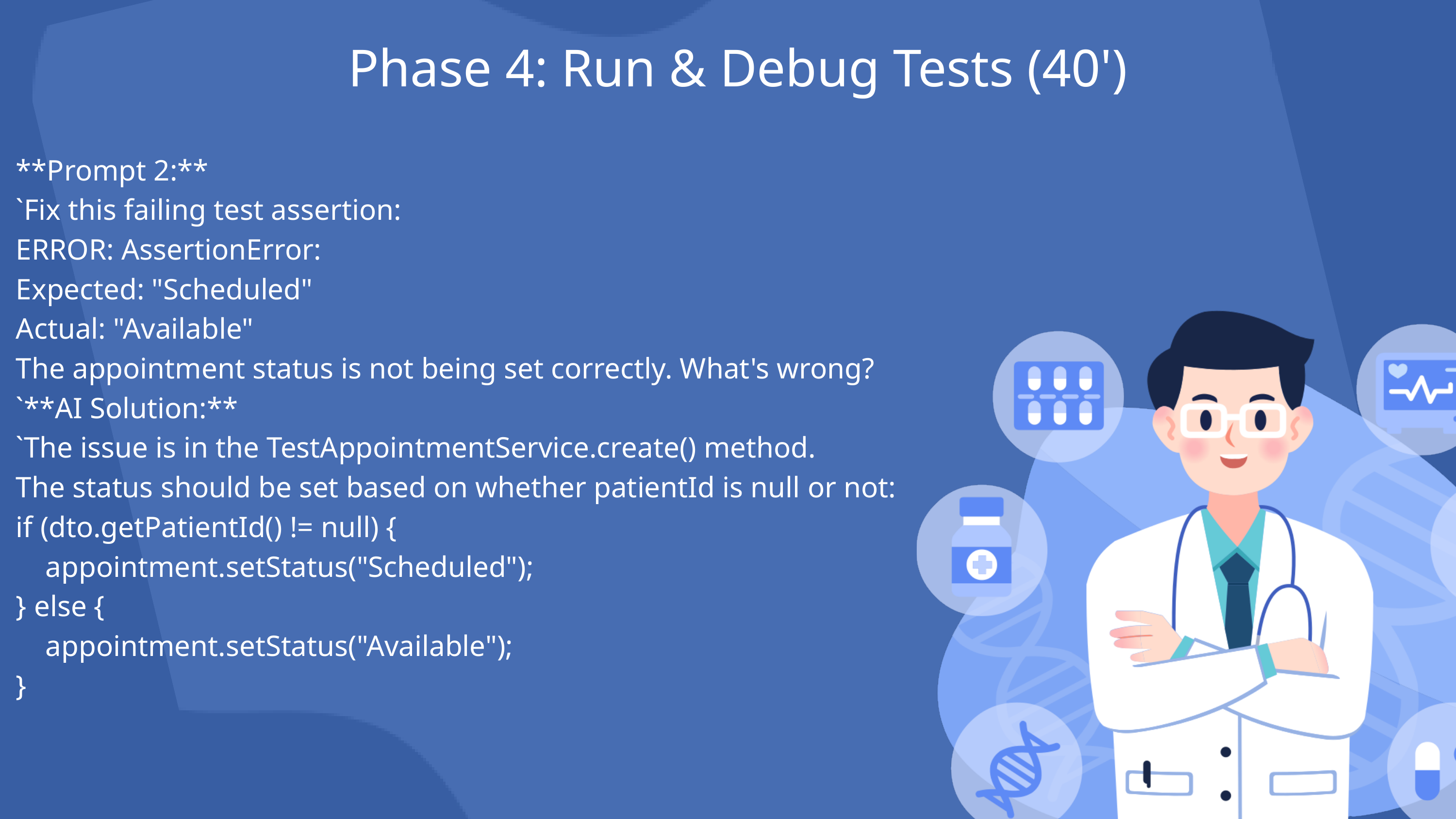

Phase 4: Run & Debug Tests (40')
**Prompt 2:**
`Fix this failing test assertion:
ERROR: AssertionError:
Expected: "Scheduled"
Actual: "Available"
The appointment status is not being set correctly. What's wrong?
`**AI Solution:**
`The issue is in the TestAppointmentService.create() method.
The status should be set based on whether patientId is null or not:
if (dto.getPatientId() != null) {
    appointment.setStatus("Scheduled");
} else {
    appointment.setStatus("Available");
}